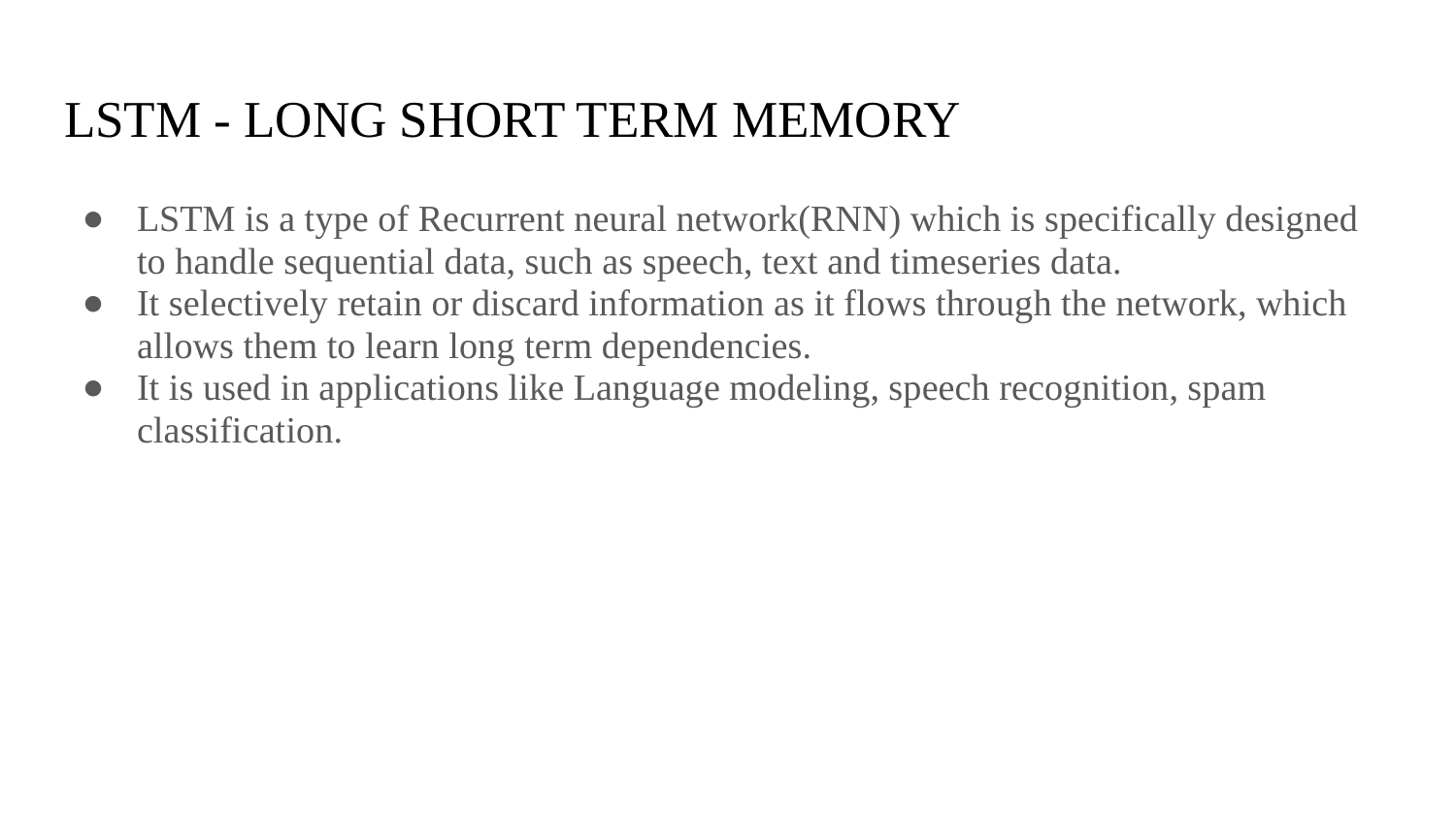

# LSTM - LONG SHORT TERM MEMORY

LSTM is a type of Recurrent neural network(RNN) which is specifically designed to handle sequential data, such as speech, text and timeseries data.
It selectively retain or discard information as it flows through the network, which allows them to learn long term dependencies.
It is used in applications like Language modeling, speech recognition, spam classification.